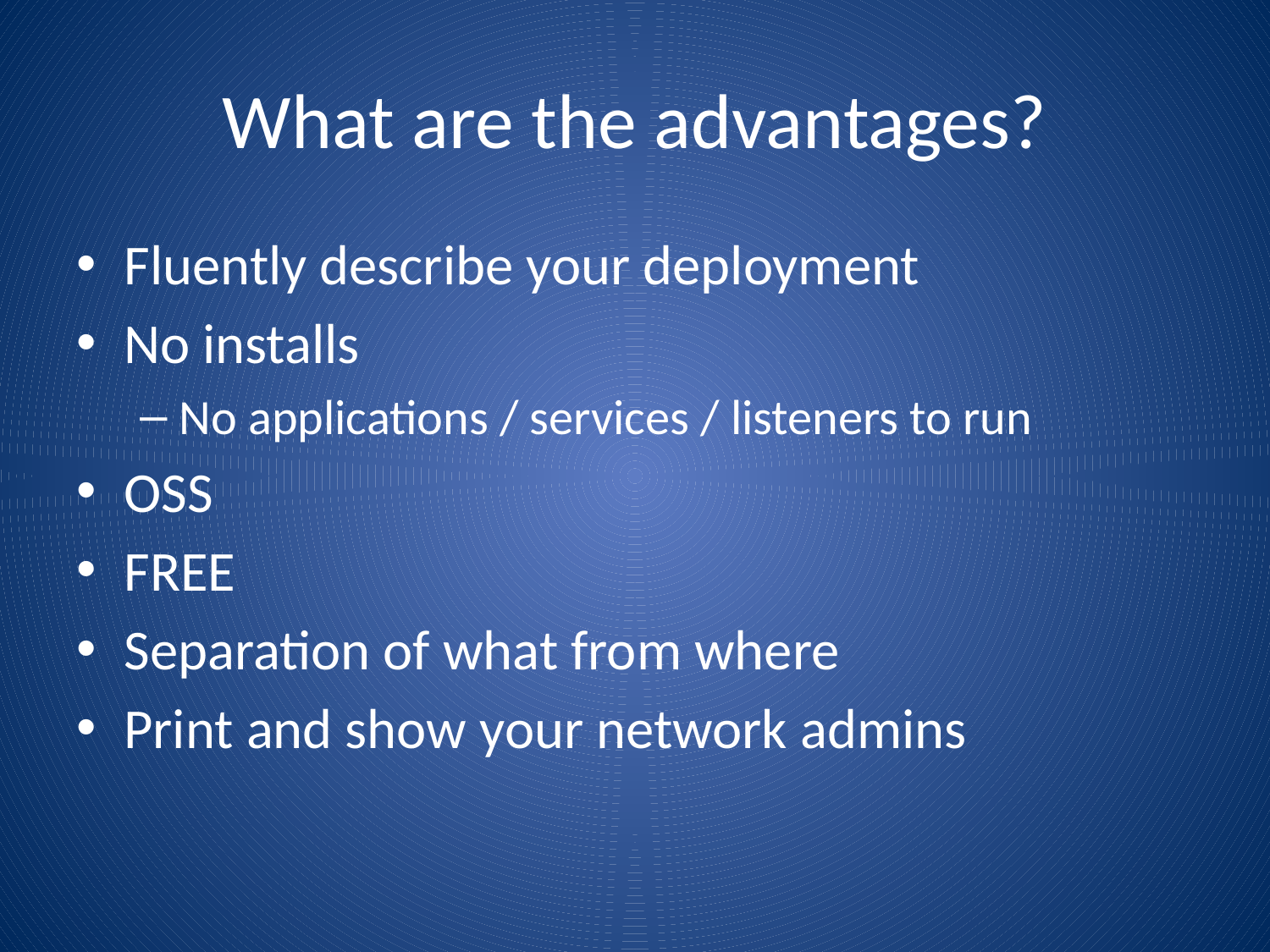

# What are the advantages?
Fluently describe your deployment
No installs
No applications / services / listeners to run
OSS
FREE
Separation of what from where
Print and show your network admins